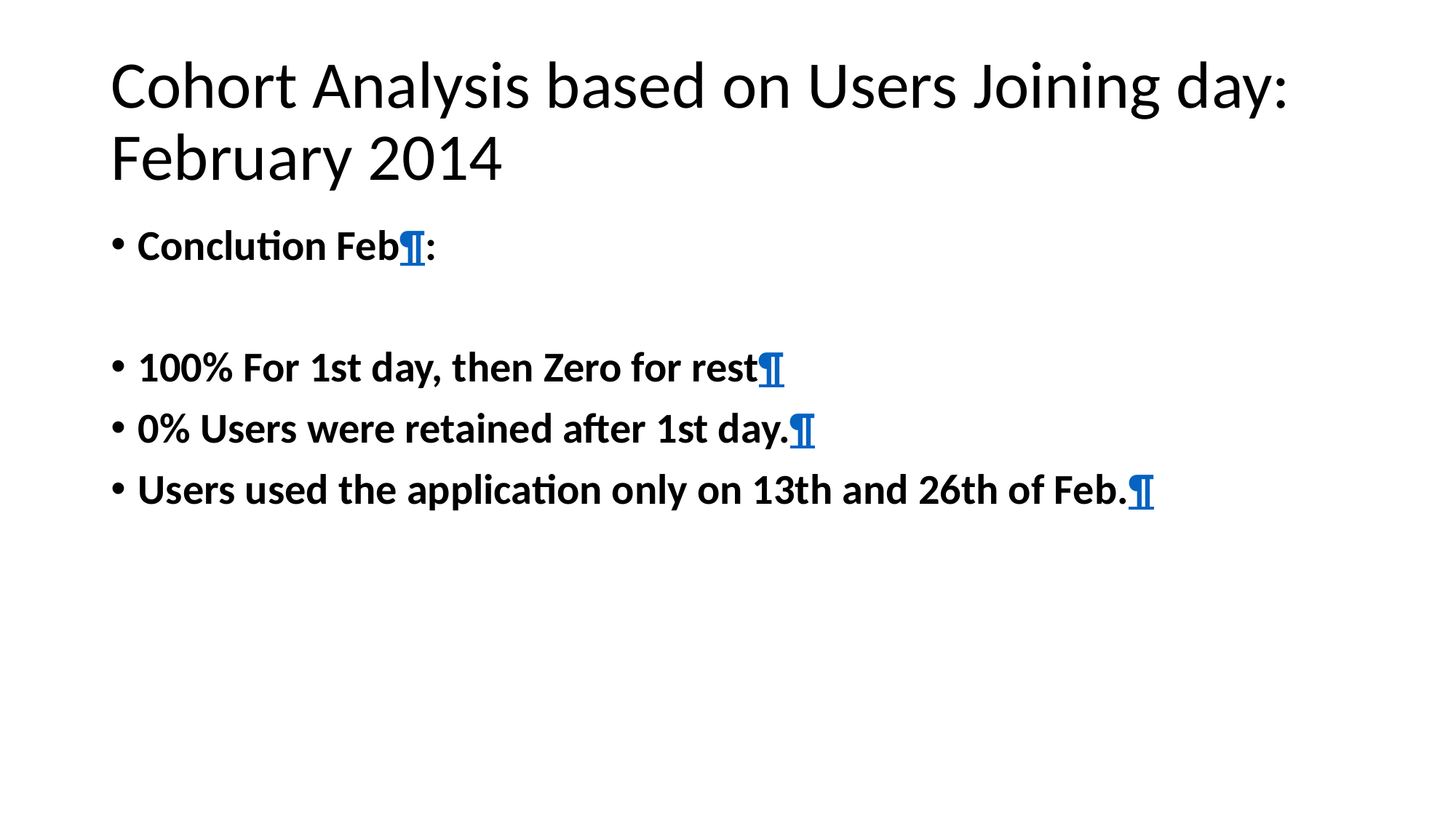

# Cohort Analysis based on Users Joining day: February 2014
Conclution Feb¶:

100% For 1st day, then Zero for rest¶
0% Users were retained after 1st day.¶
Users used the application only on 13th and 26th of Feb.¶